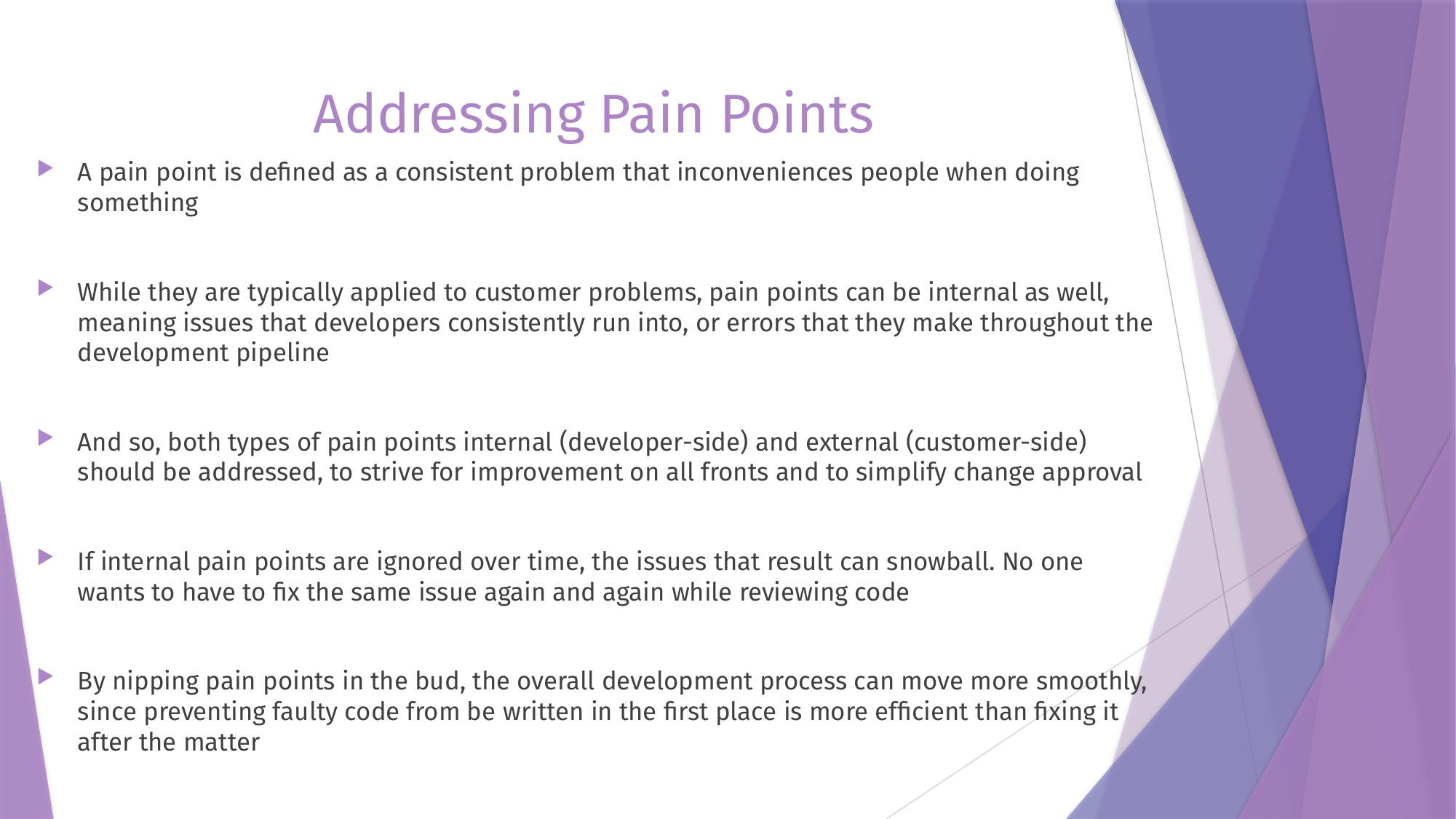

# Addressing Pain Points
A pain point is defined as a consistent problem that inconveniences people when doing something

While they are typically applied to customer problems, pain points can be internal as well, meaning issues that developers consistently run into, or errors that they make throughout the development pipeline

And so, both types of pain points internal (developer-side) and external (customer-side) should be addressed, to strive for improvement on all fronts and to simplify change approval

If internal pain points are ignored over time, the issues that result can snowball. No one wants to have to fix the same issue again and again while reviewing code

By nipping pain points in the bud, the overall development process can move more smoothly, since preventing faulty code from be written in the first place is more efficient than fixing it after the matter